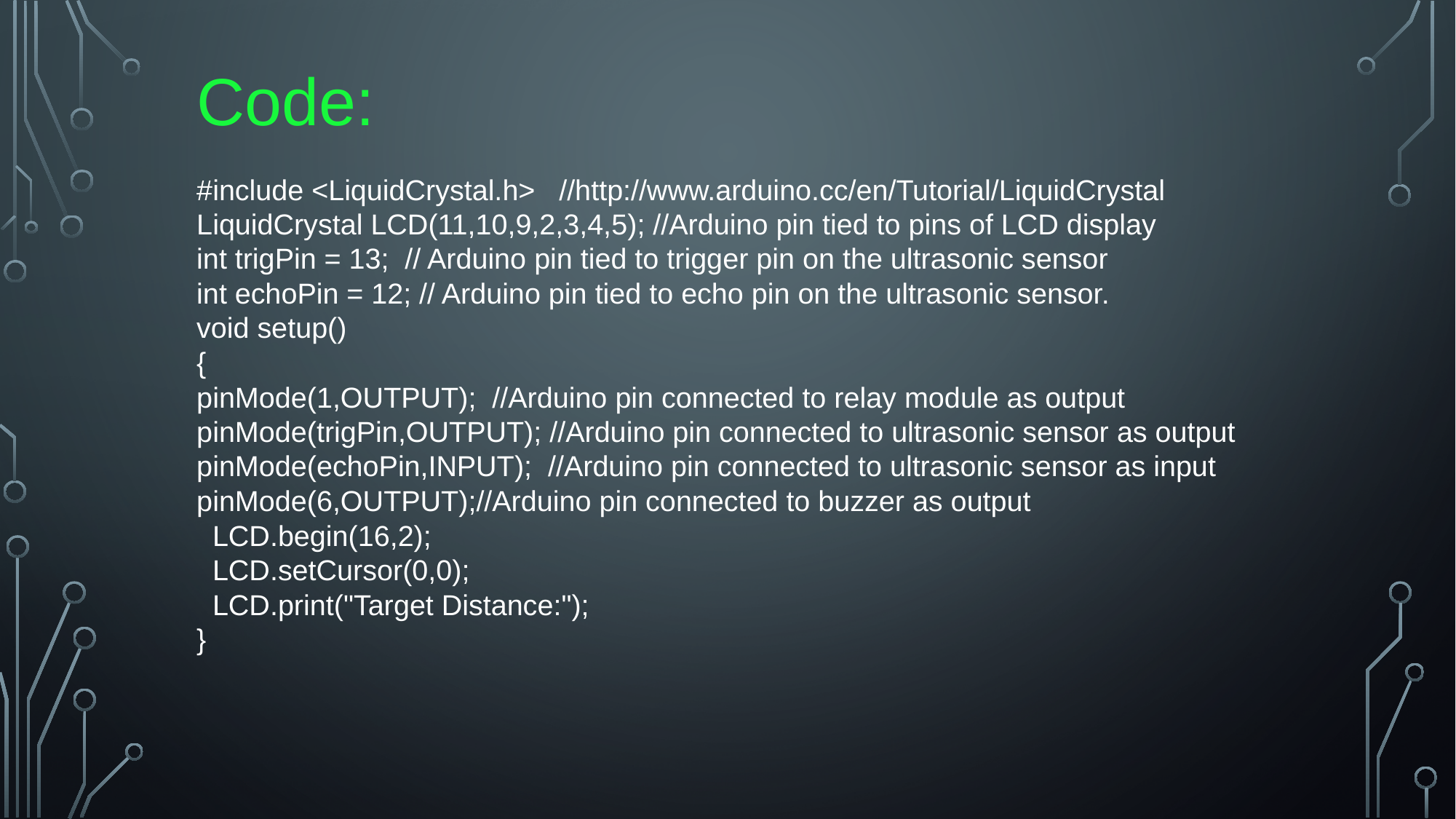

Code:

#include <LiquidCrystal.h>   //http://www.arduino.cc/en/Tutorial/LiquidCrystal
LiquidCrystal LCD(11,10,9,2,3,4,5); //Arduino pin tied to pins of LCD display
int trigPin = 13;  // Arduino pin tied to trigger pin on the ultrasonic sensor
int echoPin = 12; // Arduino pin tied to echo pin on the ultrasonic sensor.
void setup()
{
pinMode(1,OUTPUT);  //Arduino pin connected to relay module as output
pinMode(trigPin,OUTPUT); //Arduino pin connected to ultrasonic sensor as output
pinMode(echoPin,INPUT);  //Arduino pin connected to ultrasonic sensor as input
pinMode(6,OUTPUT);//Arduino pin connected to buzzer as output
  LCD.begin(16,2);
  LCD.setCursor(0,0);
  LCD.print("Target Distance:");
}